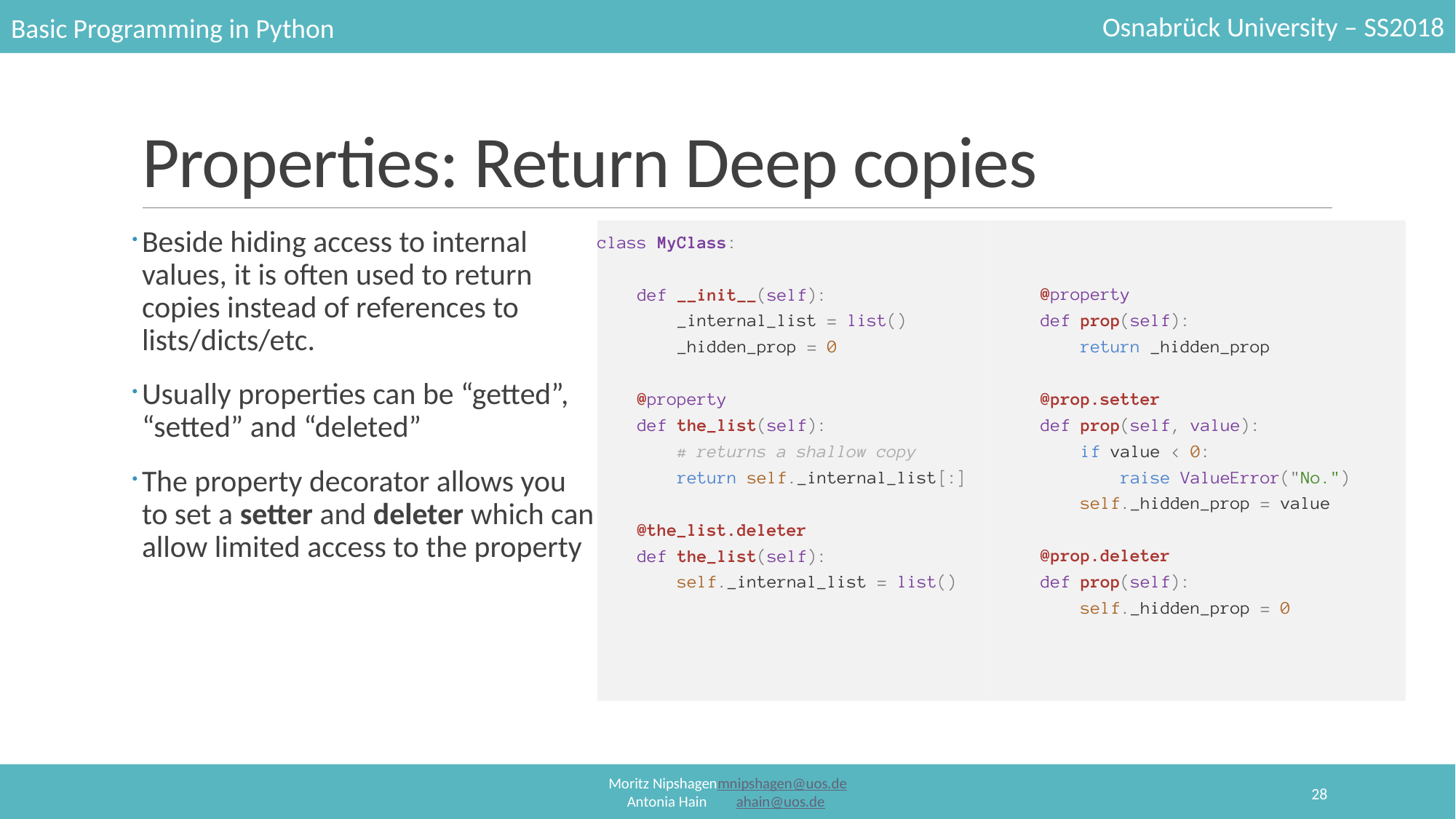

# Properties: Return Deep copies
Beside hiding access to internal values, it is often used to return copies instead of references to lists/dicts/etc.
Usually properties can be “getted”, “setted” and “deleted”
The property decorator allows you to set a setter and deleter which can allow limited access to the property
class MyClass:
    def __init__(self):
        _internal_list = list()
        _hidden_prop = 0
    @property
    def the_list(self):
        # returns a shallow copy
        return self._internal_list[:]

    @the_list.deleter
    def the_list(self):
        self._internal_list = list()

    @property
    def prop(self):
        return _hidden_prop

    @prop.setter
    def prop(self, value):
        if value < 0:
            raise ValueError("No.")
        self._hidden_prop = value
    @prop.deleter
    def prop(self):
        self._hidden_prop = 0

28